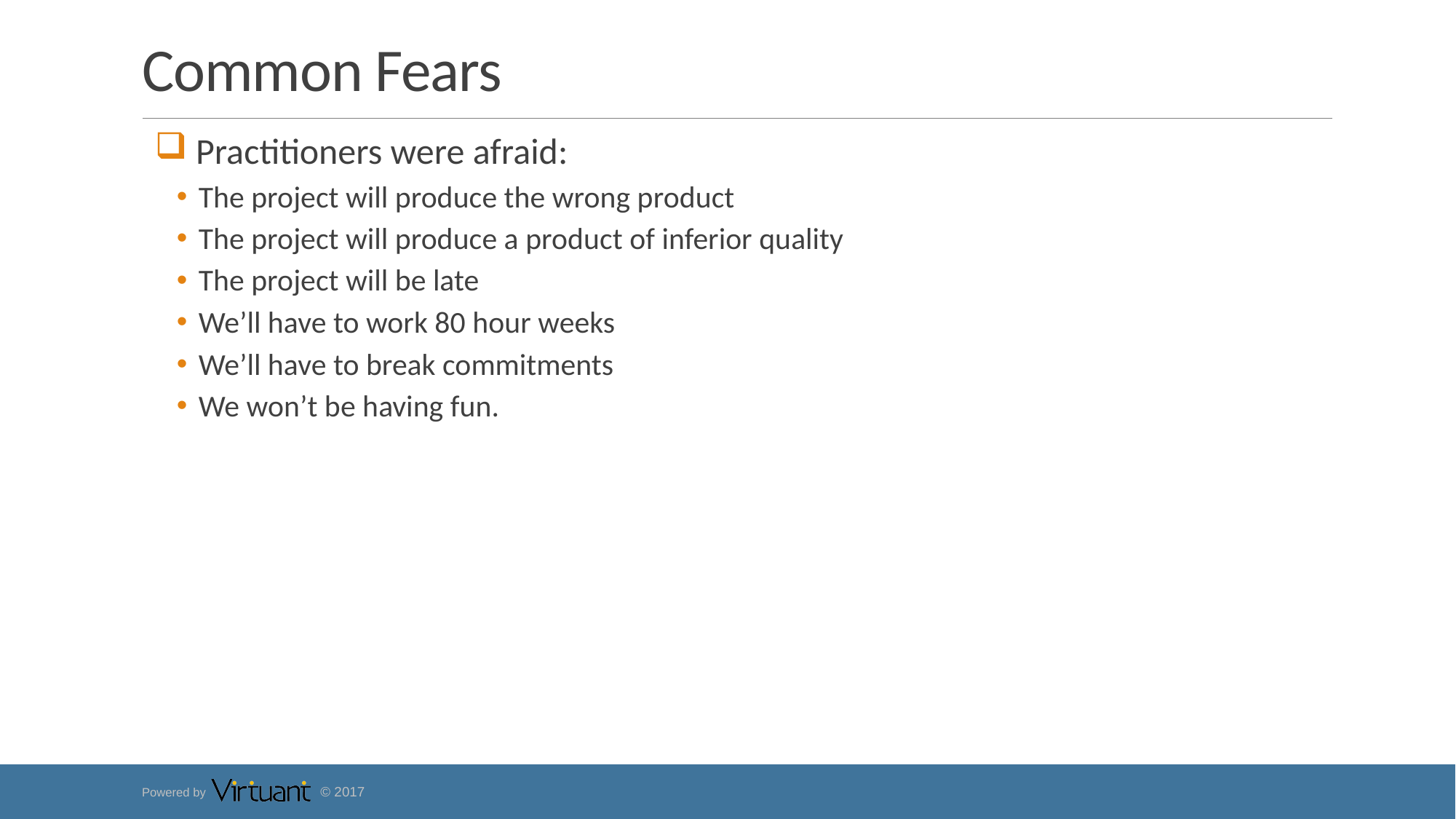

# Common Fears
 Practitioners were afraid:
The project will produce the wrong product
The project will produce a product of inferior quality
The project will be late
We’ll have to work 80 hour weeks
We’ll have to break commitments
We won’t be having fun.